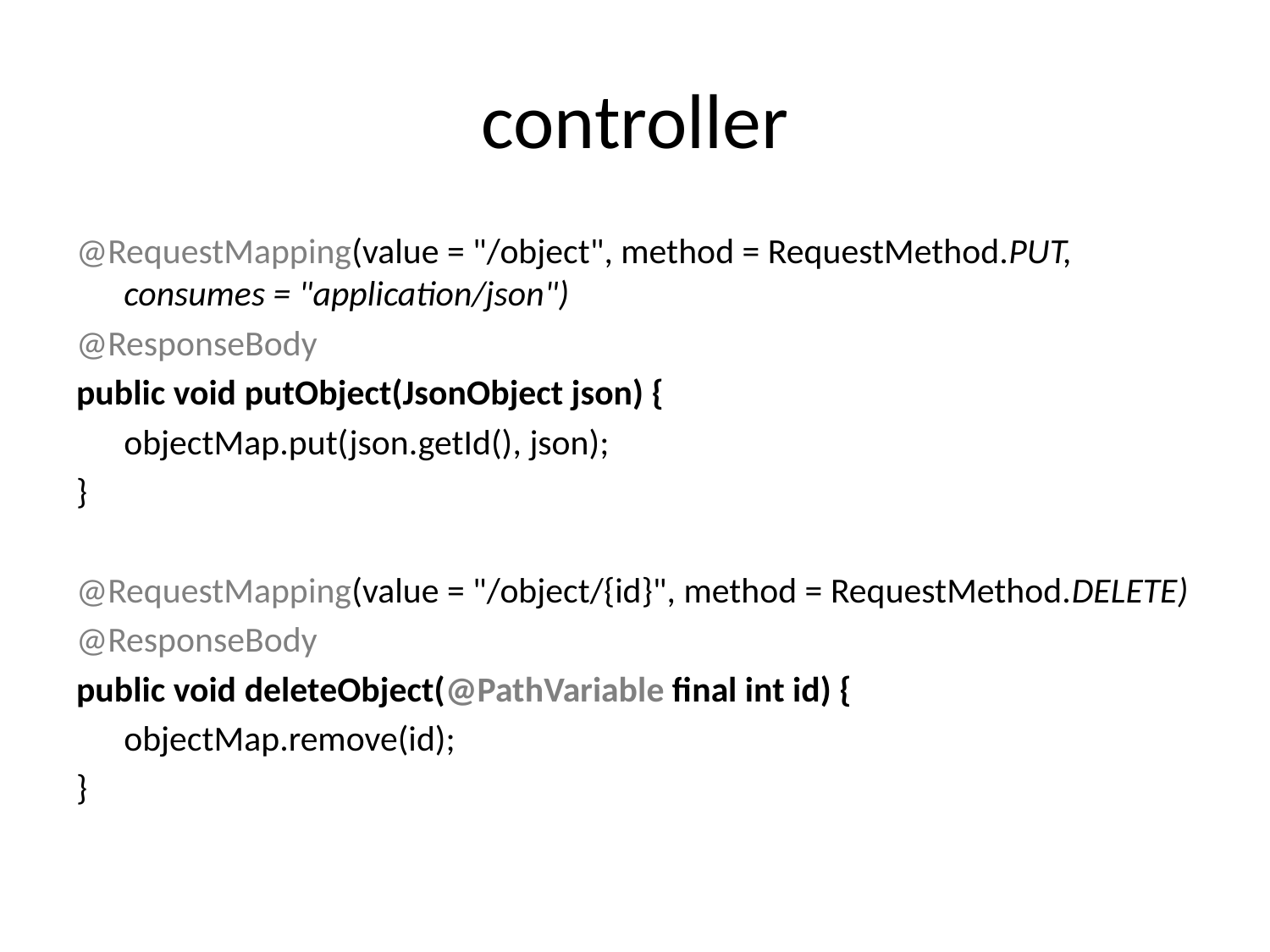

# controller
@RequestMapping(value = "/object", method = RequestMethod.PUT, consumes = "application/json")
@ResponseBody
public void putObject(JsonObject json) {
	objectMap.put(json.getId(), json);
}

@RequestMapping(value = "/object/{id}", method = RequestMethod.DELETE)
@ResponseBody
public void deleteObject(@PathVariable final int id) {
	objectMap.remove(id);
}